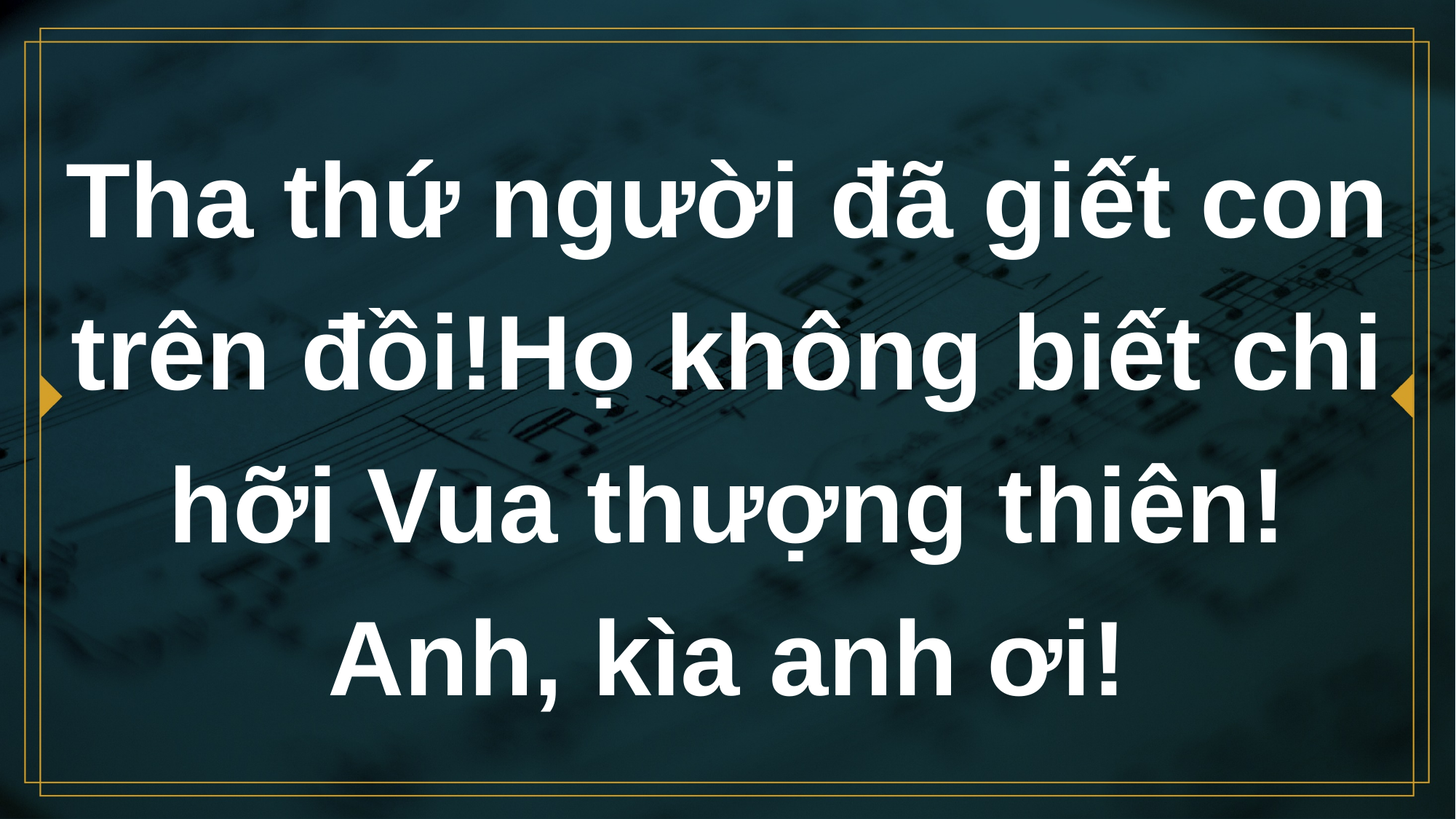

# Tha thứ người đã giết con trên đồi!Họ không biết chi hỡi Vua thượng thiên! Anh, kìa anh ơi!